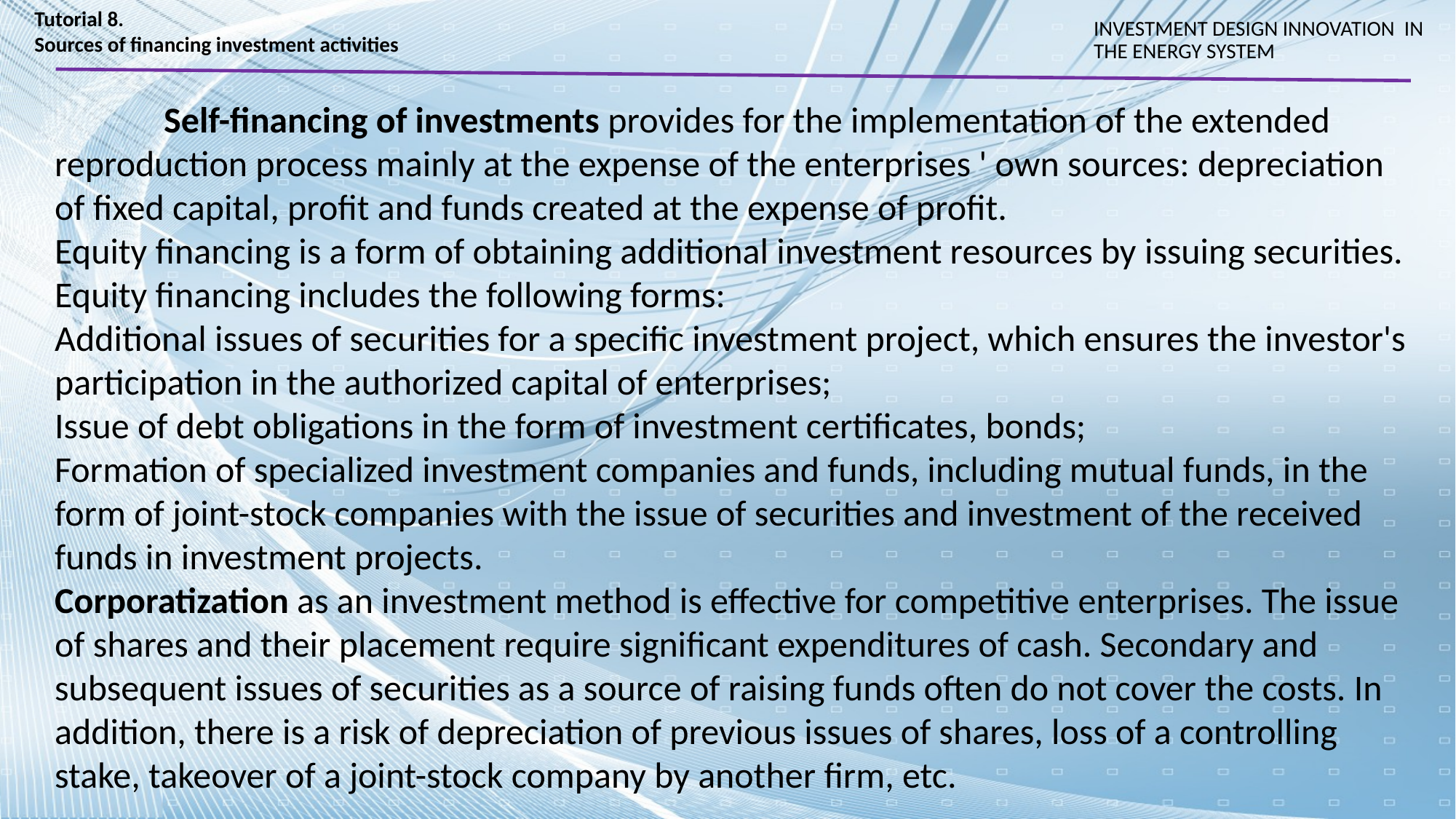

Tutorial 8.
Sources of financing investment activities
INVESTMENT DESIGN INNOVATION  IN
THE ENERGY SYSTEM
	Self-financing of investments provides for the implementation of the extended reproduction process mainly at the expense of the enterprises ' own sources: depreciation of fixed capital, profit and funds created at the expense of profit.
Equity financing is a form of obtaining additional investment resources by issuing securities. Equity financing includes the following forms:
Additional issues of securities for a specific investment project, which ensures the investor's participation in the authorized capital of enterprises;
Issue of debt obligations in the form of investment certificates, bonds;
Formation of specialized investment companies and funds, including mutual funds, in the form of joint-stock companies with the issue of securities and investment of the received funds in investment projects.
Corporatization as an investment method is effective for competitive enterprises. The issue of shares and their placement require significant expenditures of cash. Secondary and subsequent issues of securities as a source of raising funds often do not cover the costs. In addition, there is a risk of depreciation of previous issues of shares, loss of a controlling stake, takeover of a joint-stock company by another firm, etc.